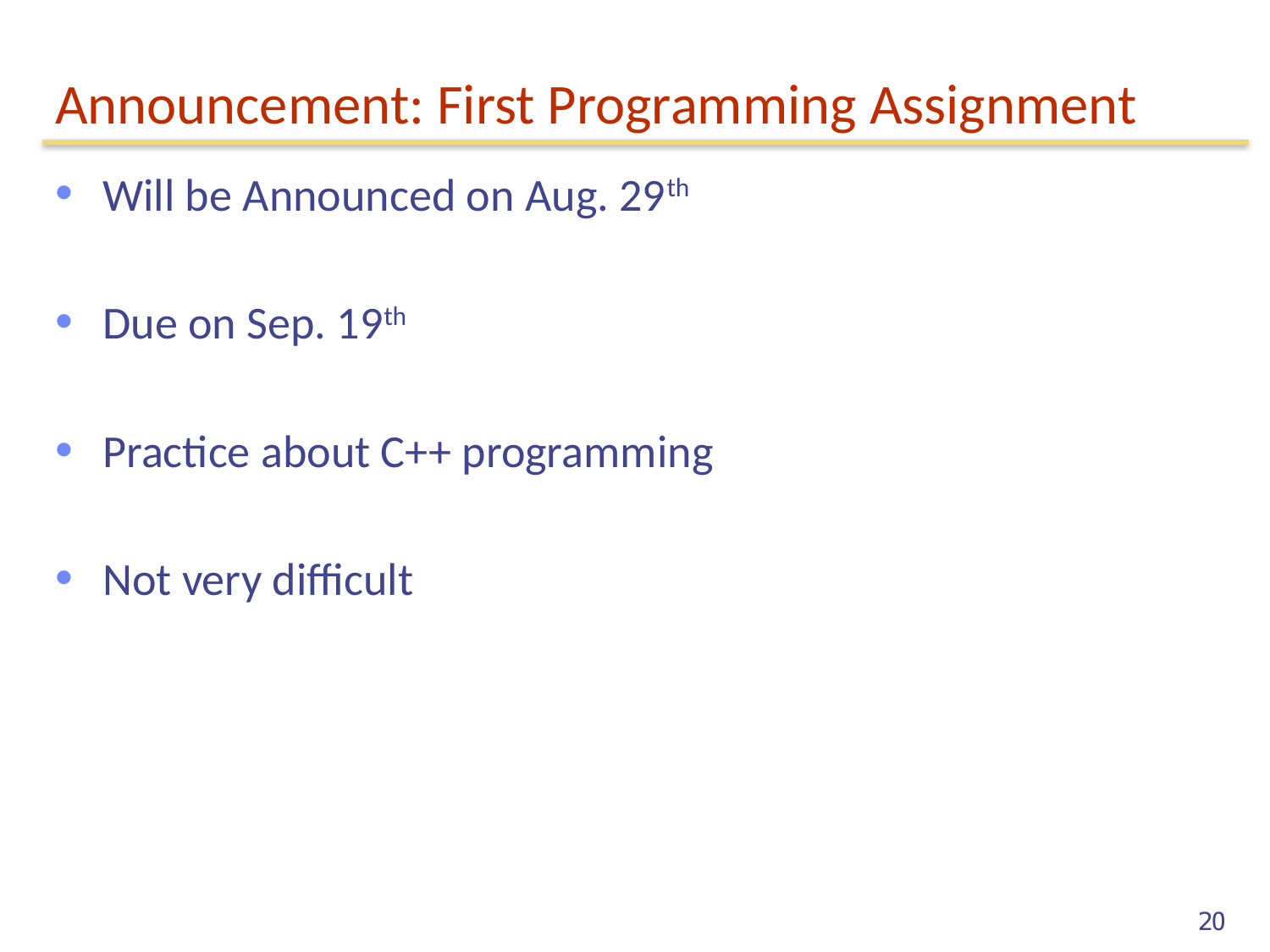

# Announcement: First Programming Assignment
Will be Announced on Aug. 29th

Due on Sep. 19th

Practice about C++ programming

Not very difficult

20